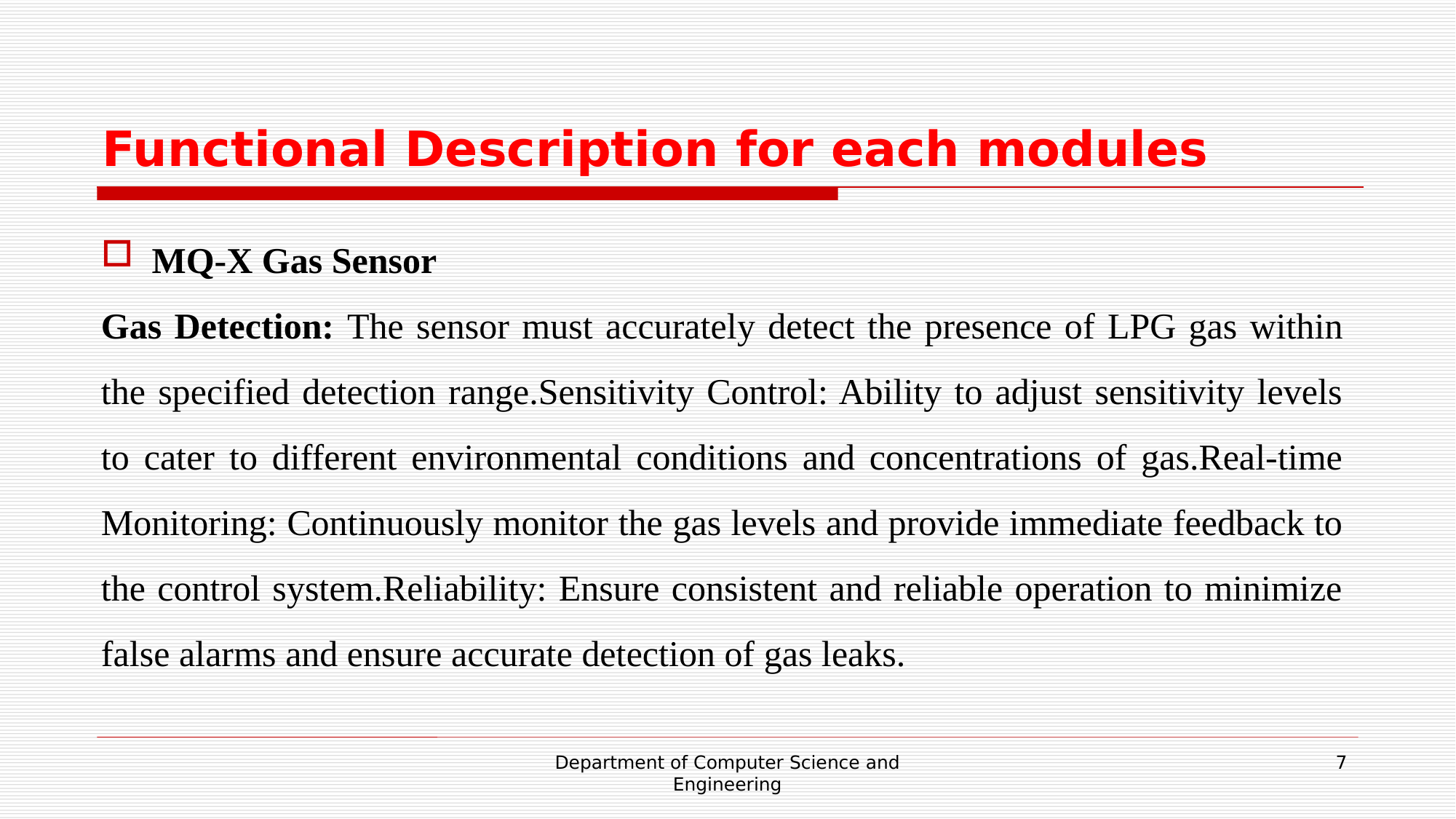

# Functional Description for each modules
MQ-X Gas Sensor
Gas Detection: The sensor must accurately detect the presence of LPG gas within the specified detection range.Sensitivity Control: Ability to adjust sensitivity levels to cater to different environmental conditions and concentrations of gas.Real-time Monitoring: Continuously monitor the gas levels and provide immediate feedback to the control system.Reliability: Ensure consistent and reliable operation to minimize false alarms and ensure accurate detection of gas leaks.

Department of Computer Science and Engineering
7